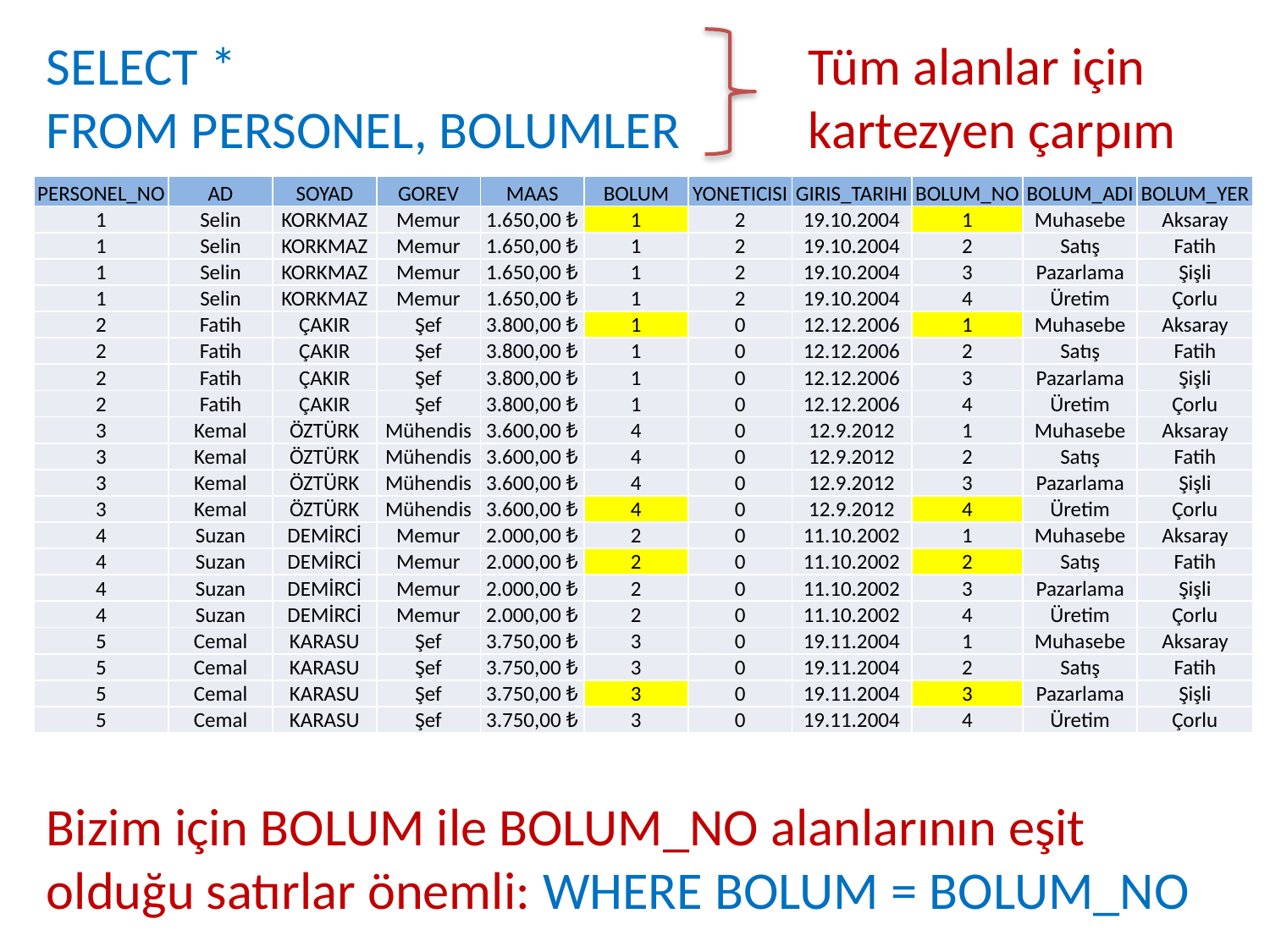

SELECT *					Tüm alanlar için
FROM PERSONEL, BOLUMLER		kartezyen çarpım

Bizim için BOLUM ile BOLUM_NO alanlarının eşit olduğu satırlar önemli: WHERE BOLUM = BOLUM_NO

| PERSONEL\_NO | AD | SOYAD | GOREV | MAAS | BOLUM | YONETICISI | GIRIS\_TARIHI | BOLUM\_NO | BOLUM\_ADI | BOLUM\_YER |
| --- | --- | --- | --- | --- | --- | --- | --- | --- | --- | --- |
| 1 | Selin | KORKMAZ | Memur | 1.650,00 ₺ | 1 | 2 | 19.10.2004 | 1 | Muhasebe | Aksaray |
| 1 | Selin | KORKMAZ | Memur | 1.650,00 ₺ | 1 | 2 | 19.10.2004 | 2 | Satış | Fatih |
| 1 | Selin | KORKMAZ | Memur | 1.650,00 ₺ | 1 | 2 | 19.10.2004 | 3 | Pazarlama | Şişli |
| 1 | Selin | KORKMAZ | Memur | 1.650,00 ₺ | 1 | 2 | 19.10.2004 | 4 | Üretim | Çorlu |
| 2 | Fatih | ÇAKIR | Şef | 3.800,00 ₺ | 1 | 0 | 12.12.2006 | 1 | Muhasebe | Aksaray |
| 2 | Fatih | ÇAKIR | Şef | 3.800,00 ₺ | 1 | 0 | 12.12.2006 | 2 | Satış | Fatih |
| 2 | Fatih | ÇAKIR | Şef | 3.800,00 ₺ | 1 | 0 | 12.12.2006 | 3 | Pazarlama | Şişli |
| 2 | Fatih | ÇAKIR | Şef | 3.800,00 ₺ | 1 | 0 | 12.12.2006 | 4 | Üretim | Çorlu |
| 3 | Kemal | ÖZTÜRK | Mühendis | 3.600,00 ₺ | 4 | 0 | 12.9.2012 | 1 | Muhasebe | Aksaray |
| 3 | Kemal | ÖZTÜRK | Mühendis | 3.600,00 ₺ | 4 | 0 | 12.9.2012 | 2 | Satış | Fatih |
| 3 | Kemal | ÖZTÜRK | Mühendis | 3.600,00 ₺ | 4 | 0 | 12.9.2012 | 3 | Pazarlama | Şişli |
| 3 | Kemal | ÖZTÜRK | Mühendis | 3.600,00 ₺ | 4 | 0 | 12.9.2012 | 4 | Üretim | Çorlu |
| 4 | Suzan | DEMİRCİ | Memur | 2.000,00 ₺ | 2 | 0 | 11.10.2002 | 1 | Muhasebe | Aksaray |
| 4 | Suzan | DEMİRCİ | Memur | 2.000,00 ₺ | 2 | 0 | 11.10.2002 | 2 | Satış | Fatih |
| 4 | Suzan | DEMİRCİ | Memur | 2.000,00 ₺ | 2 | 0 | 11.10.2002 | 3 | Pazarlama | Şişli |
| 4 | Suzan | DEMİRCİ | Memur | 2.000,00 ₺ | 2 | 0 | 11.10.2002 | 4 | Üretim | Çorlu |
| 5 | Cemal | KARASU | Şef | 3.750,00 ₺ | 3 | 0 | 19.11.2004 | 1 | Muhasebe | Aksaray |
| 5 | Cemal | KARASU | Şef | 3.750,00 ₺ | 3 | 0 | 19.11.2004 | 2 | Satış | Fatih |
| 5 | Cemal | KARASU | Şef | 3.750,00 ₺ | 3 | 0 | 19.11.2004 | 3 | Pazarlama | Şişli |
| 5 | Cemal | KARASU | Şef | 3.750,00 ₺ | 3 | 0 | 19.11.2004 | 4 | Üretim | Çorlu |